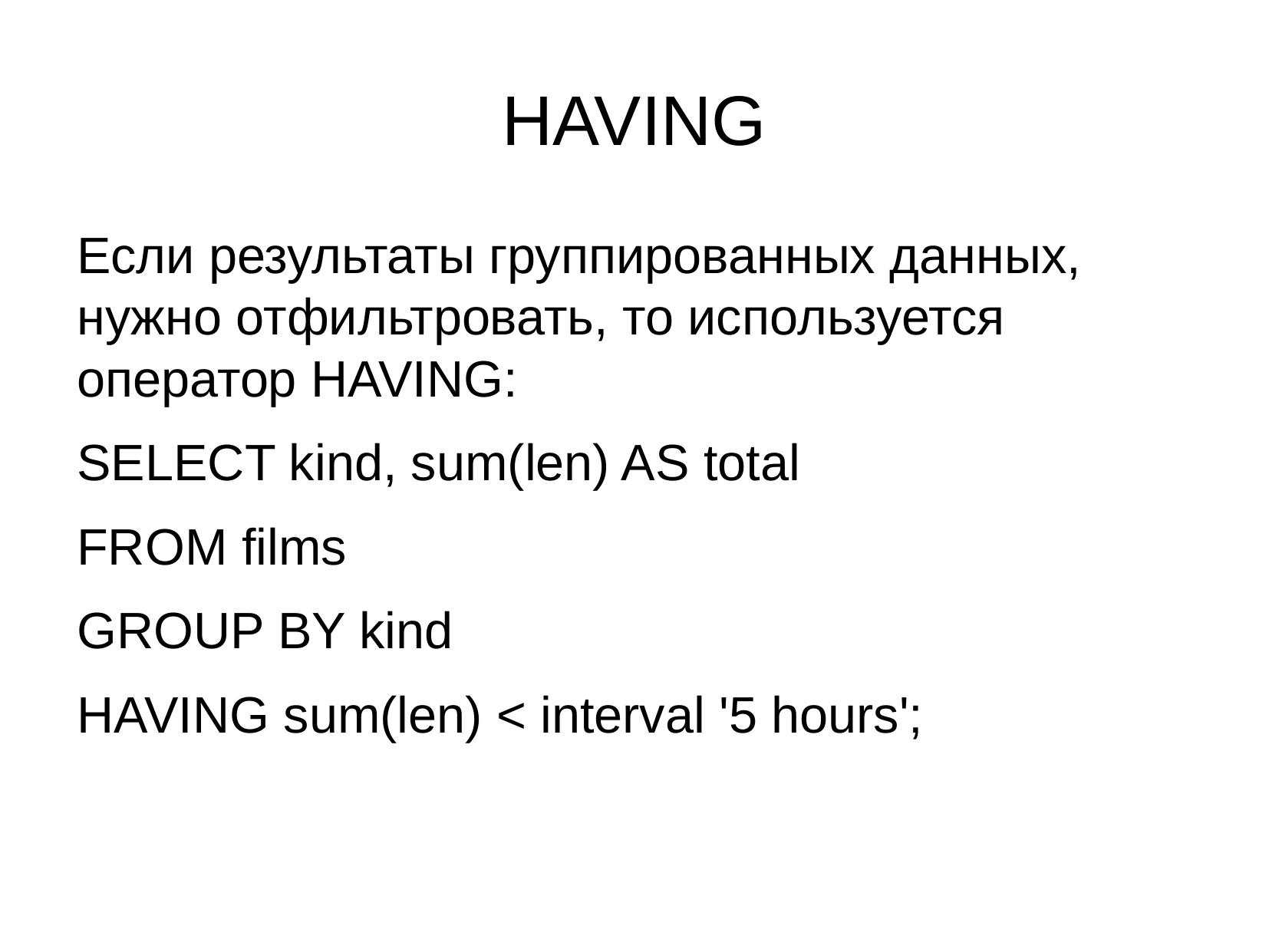

HAVING
Если результаты группированных данных, нужно отфильтровать, то используется оператор HAVING:
SELECT kind, sum(len) AS total
FROM films
GROUP BY kind
HAVING sum(len) < interval '5 hours';